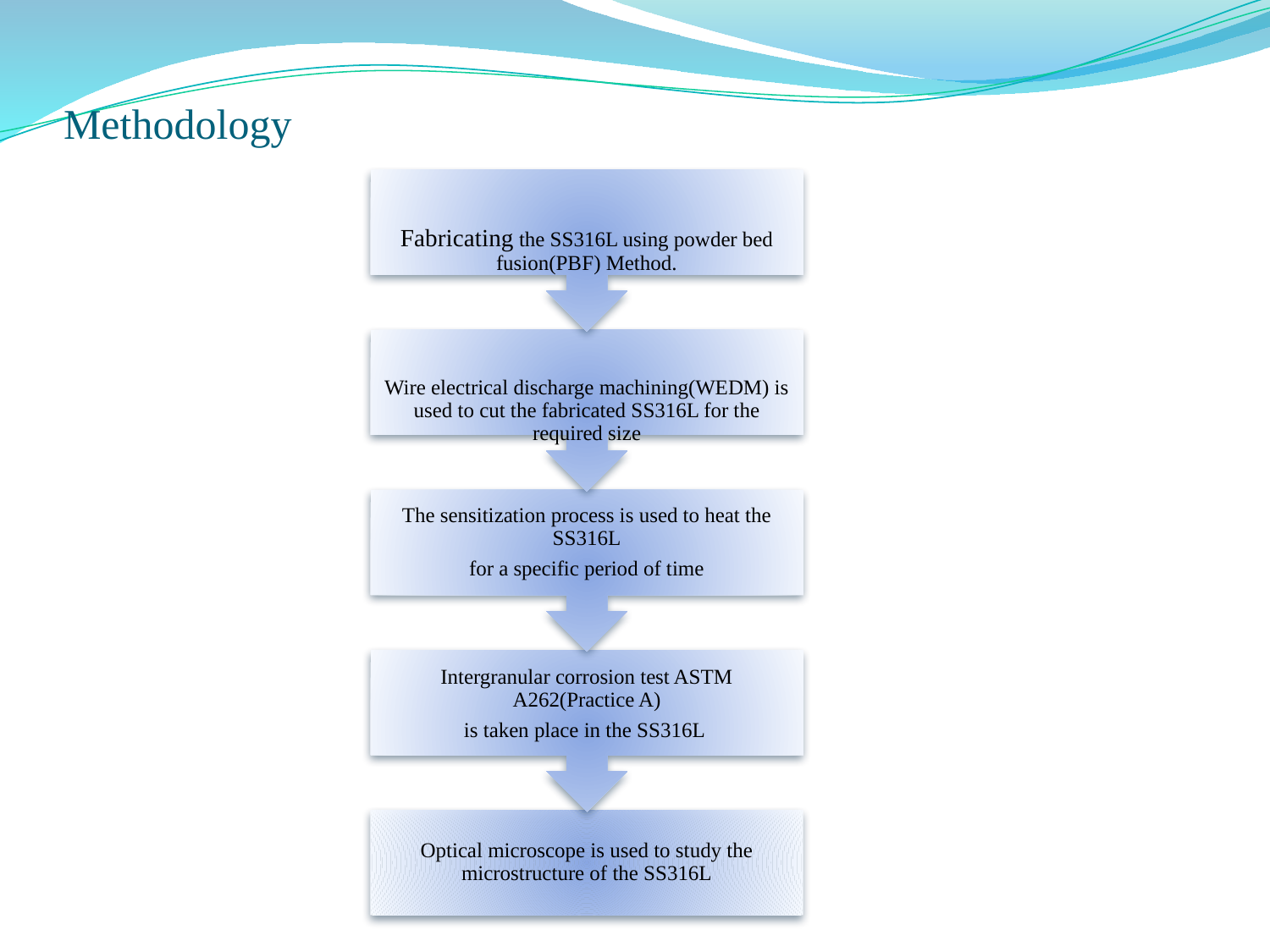

# Methodology

Fabricating the SS316L using powder bed fusion(PBF) Method.

Wire electrical discharge machining(WEDM) is used to cut the fabricated SS316L for the required size
The sensitization process is used to heat the SS316L
for a specific period of time

Intergranular corrosion test ASTM A262(Practice A)
is taken place in the SS316L

Optical microscope is used to study the microstructure of the SS316L